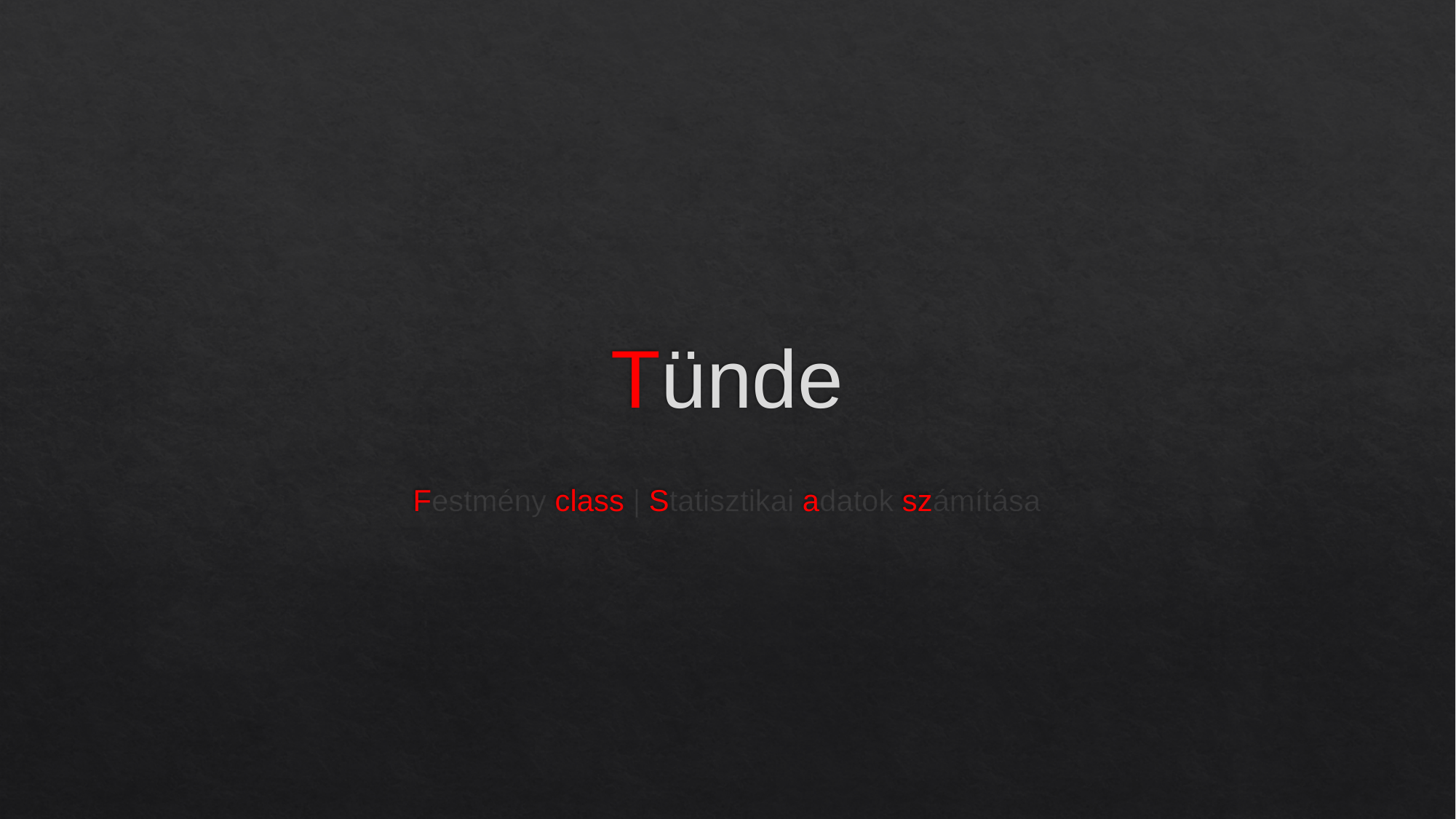

# Tünde
Festmény class | Statisztikai adatok számítása